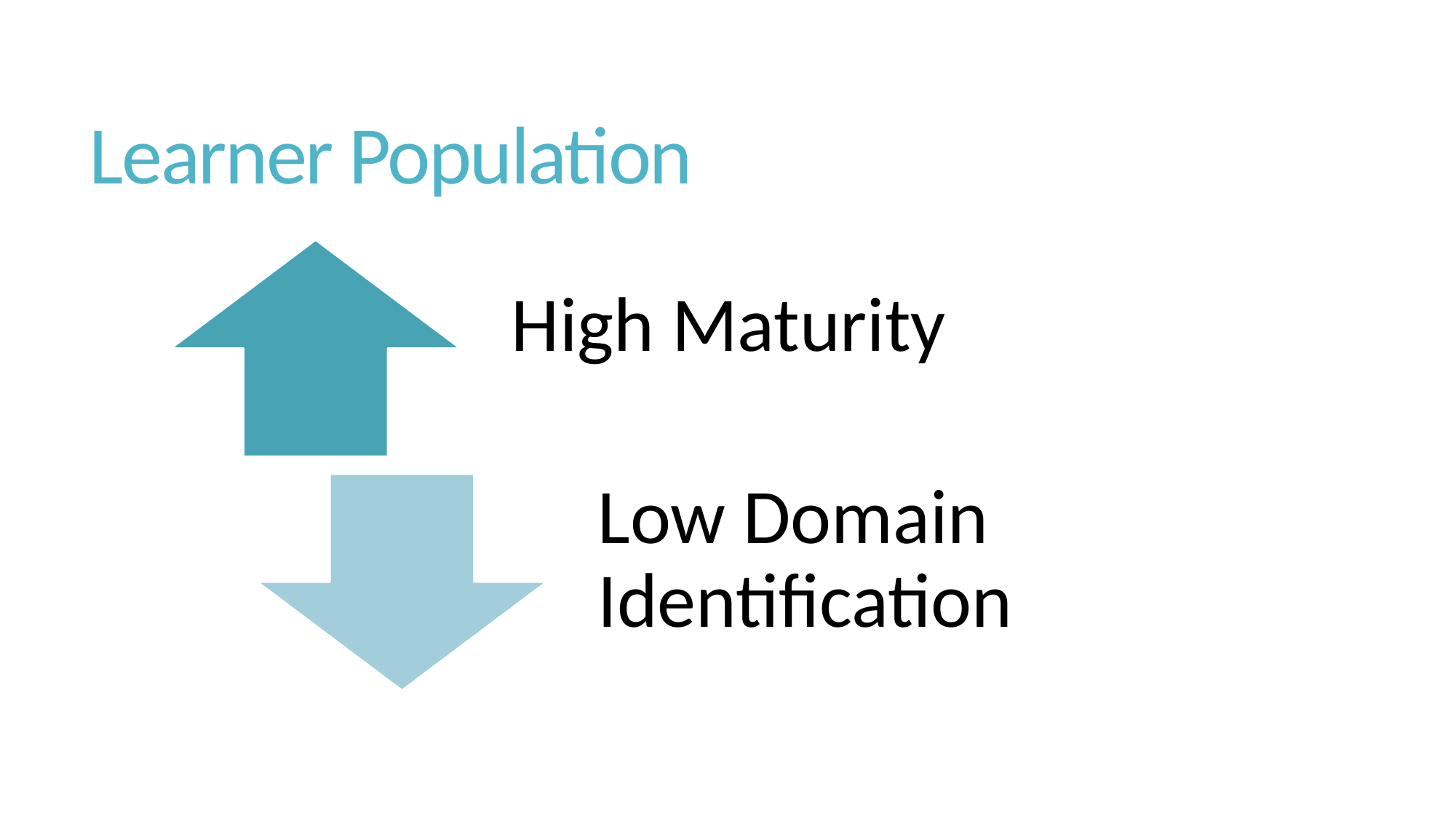

# Learner Population
High Maturity
Low Domain Identification